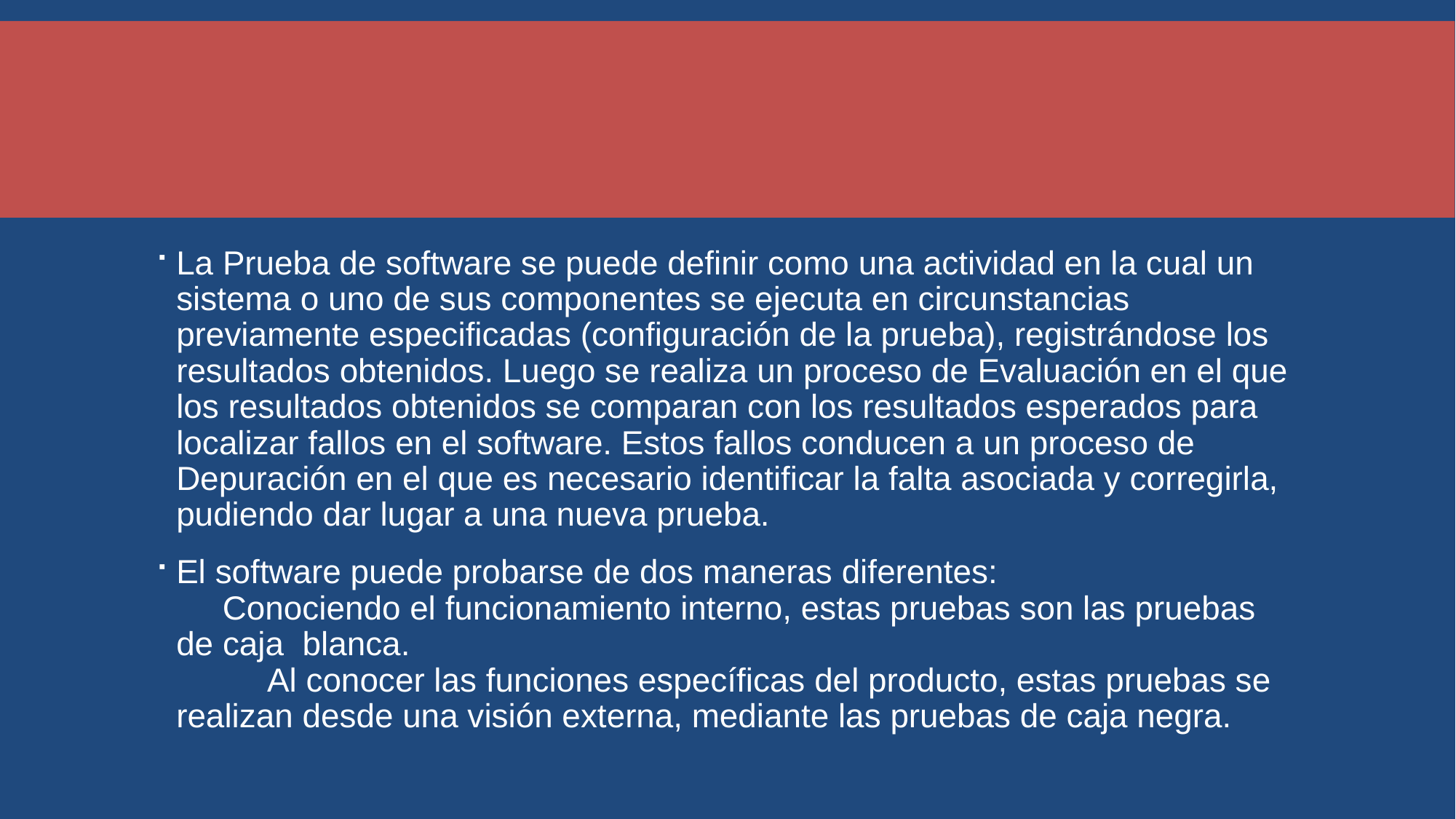

#
La Prueba de software se puede definir como una actividad en la cual un sistema o uno de sus componentes se ejecuta en circunstancias previamente especificadas (configuración de la prueba), registrándose los resultados obtenidos. Luego se realiza un proceso de Evaluación en el que los resultados obtenidos se comparan con los resultados esperados para localizar fallos en el software. Estos fallos conducen a un proceso de Depuración en el que es necesario identificar la falta asociada y corregirla, pudiendo dar lugar a una nueva prueba.
El software puede probarse de dos maneras diferentes:
     Conociendo el funcionamiento interno, estas pruebas son las pruebas de caja  blanca.
          Al conocer las funciones específicas del producto, estas pruebas se realizan desde una visión externa, mediante las pruebas de caja negra.